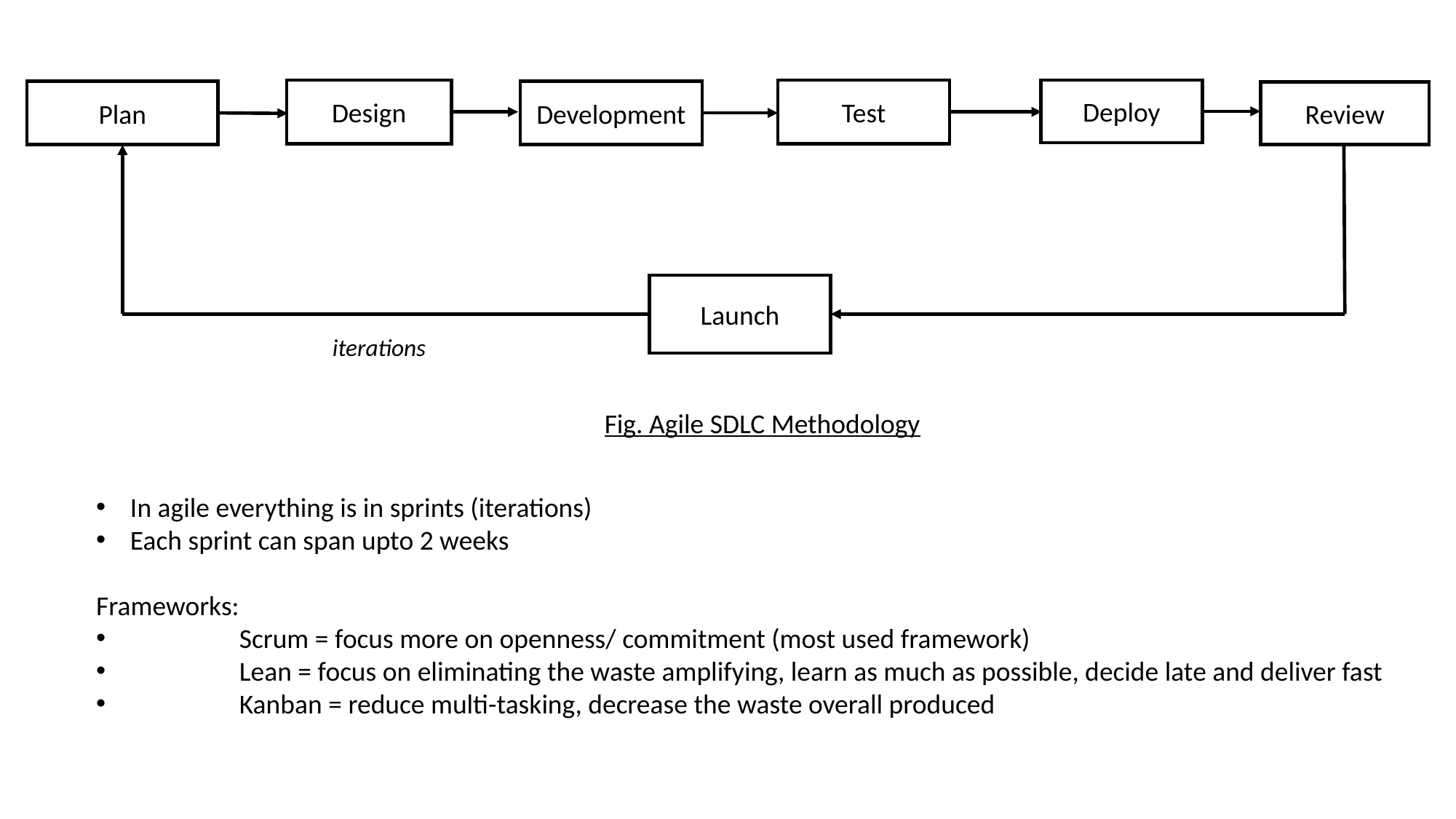

Design
Test
Deploy
Plan
Development
Review
Launch
Fig. Agile SDLC Methodology
In agile everything is in sprints (iterations)
Each sprint can span upto 2 weeks

Frameworks:
	Scrum = focus more on openness/ commitment (most used framework)
	Lean = focus on eliminating the waste amplifying, learn as much as possible, decide late and deliver fast
	Kanban = reduce multi-tasking, decrease the waste overall produced
iterations